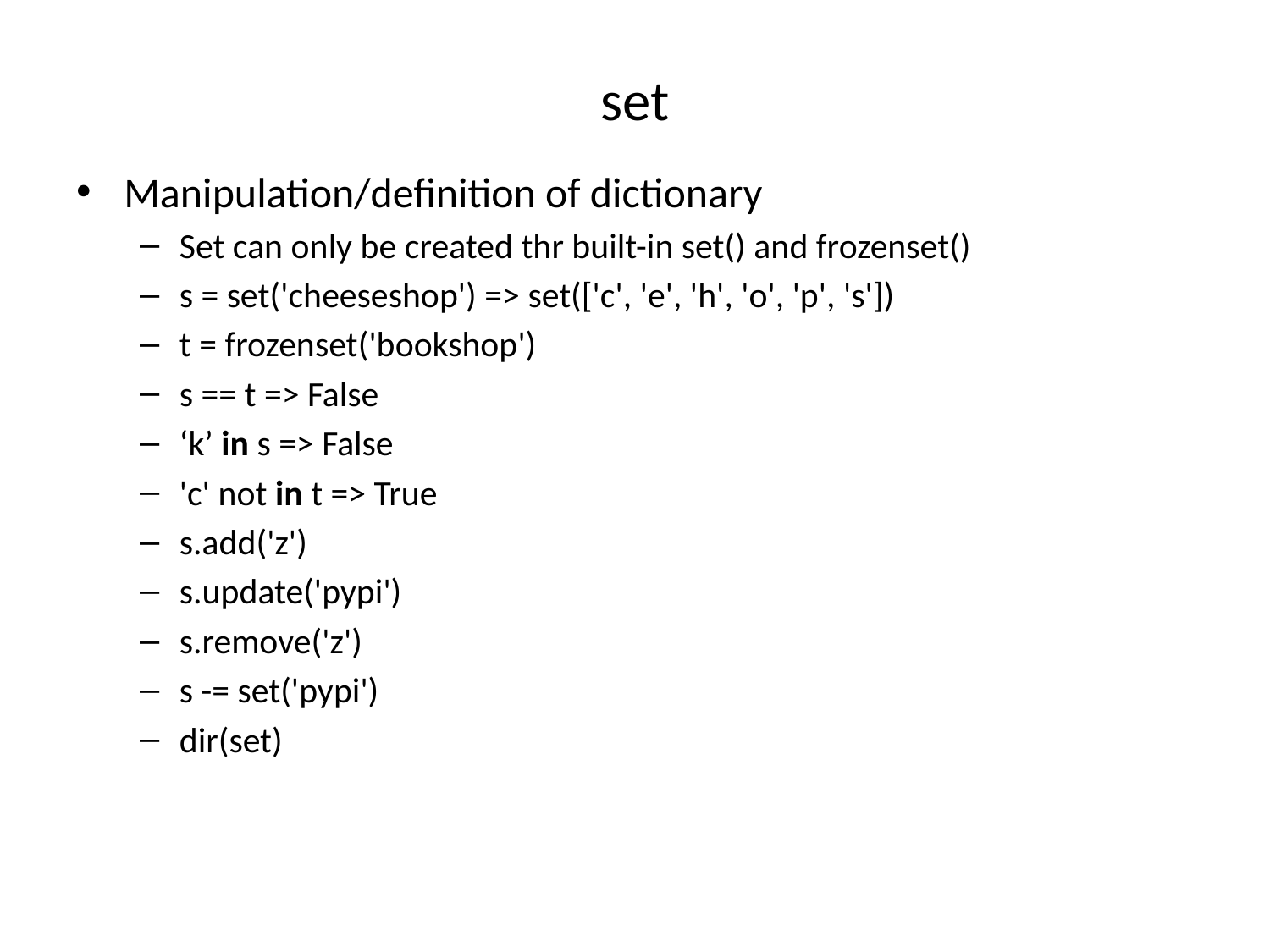

# set
Manipulation/definition of dictionary
Set can only be created thr built-in set() and frozenset()
s = set('cheeseshop') => set(['c', 'e', 'h', 'o', 'p', 's'])
t = frozenset('bookshop')
s == t => False
‘k’ in s => False
'c' not in t => True
s.add('z')
s.update('pypi')
s.remove('z')
s -= set('pypi')
dir(set)